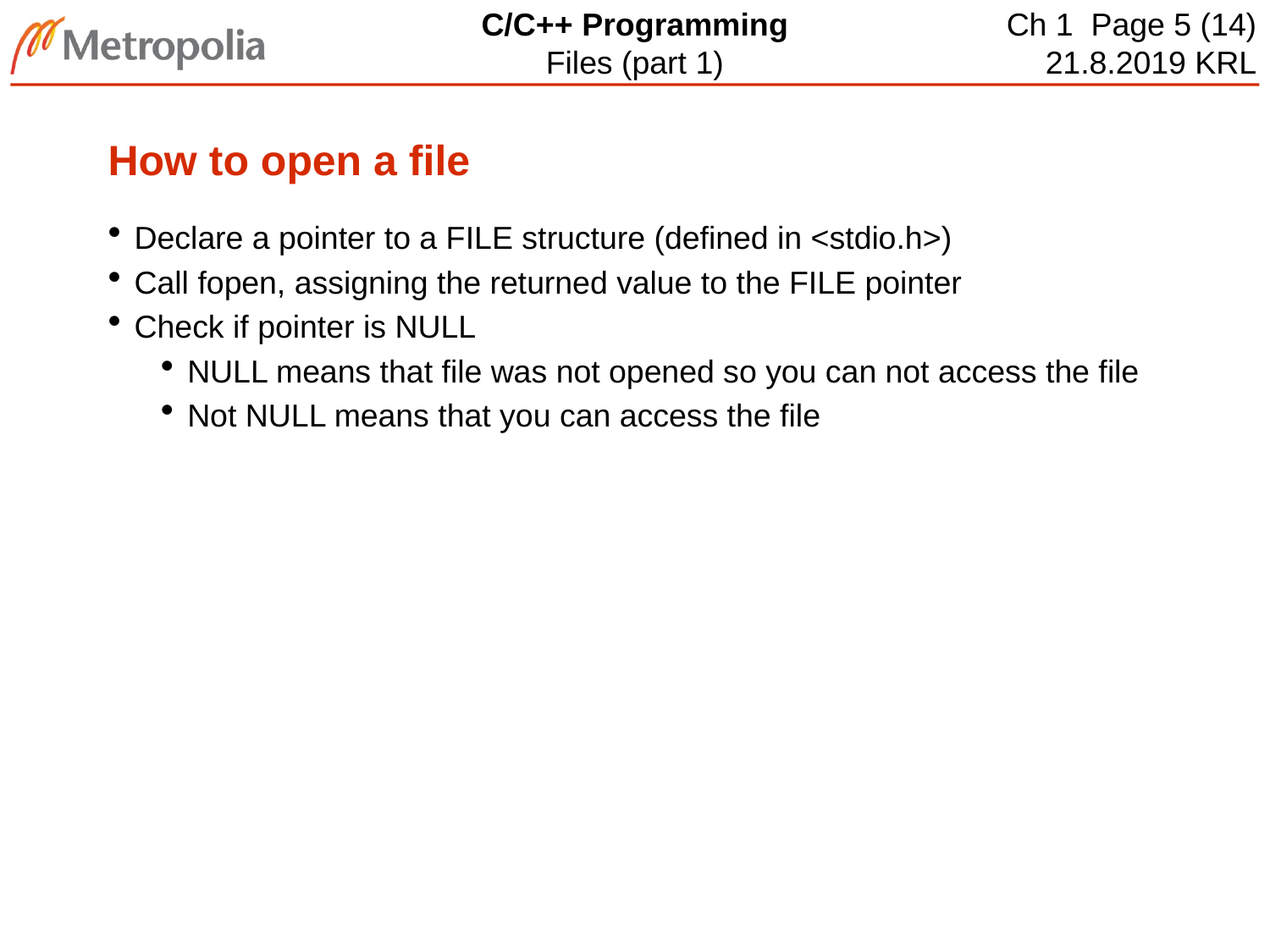

# How to open a file
Declare a pointer to a FILE structure (defined in <stdio.h>)
Call fopen, assigning the returned value to the FILE pointer
Check if pointer is NULL
NULL means that file was not opened so you can not access the file
Not NULL means that you can access the file